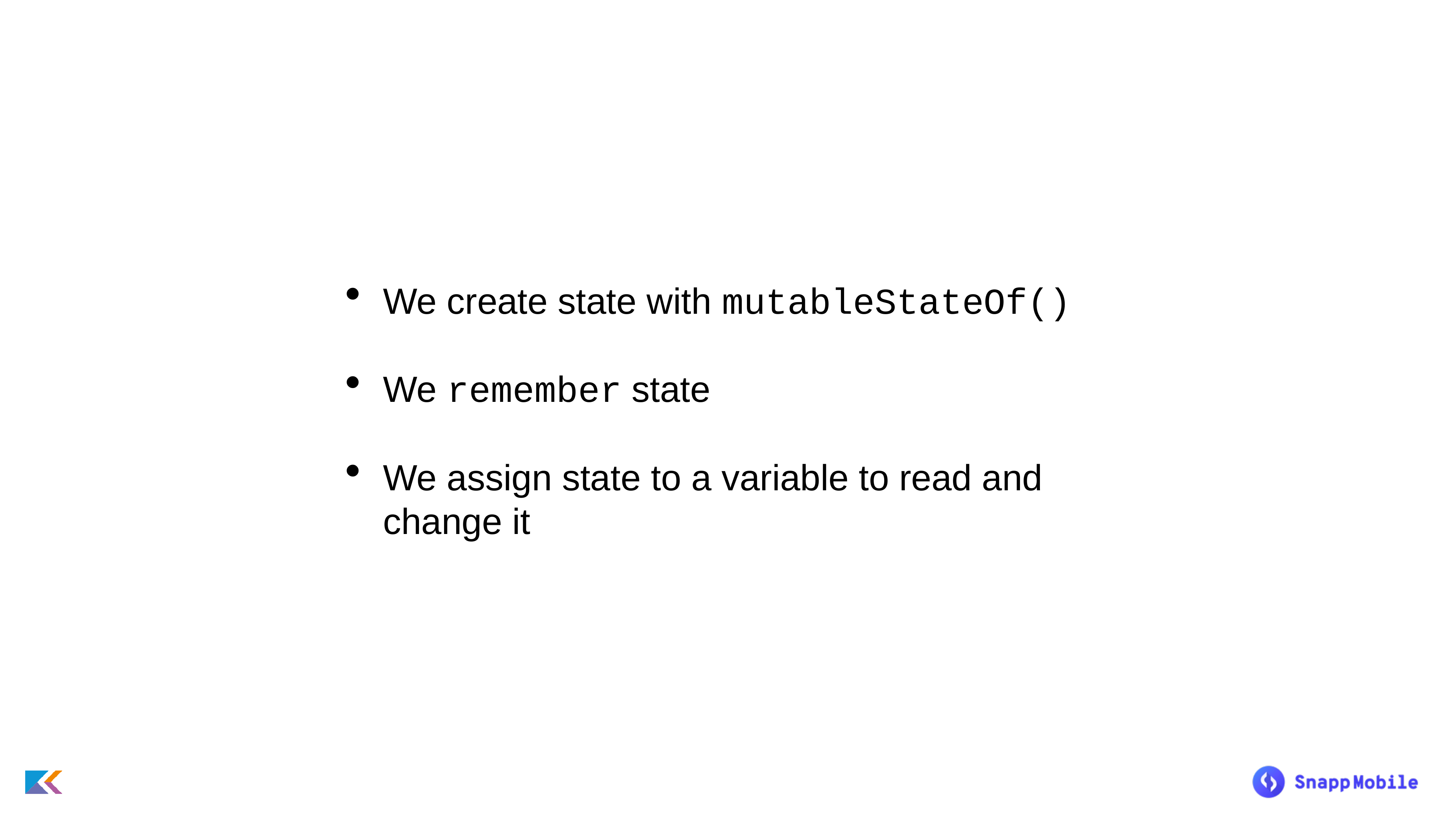

We create state with mutableStateOf()
We remember state
We assign state to a variable to read and change it